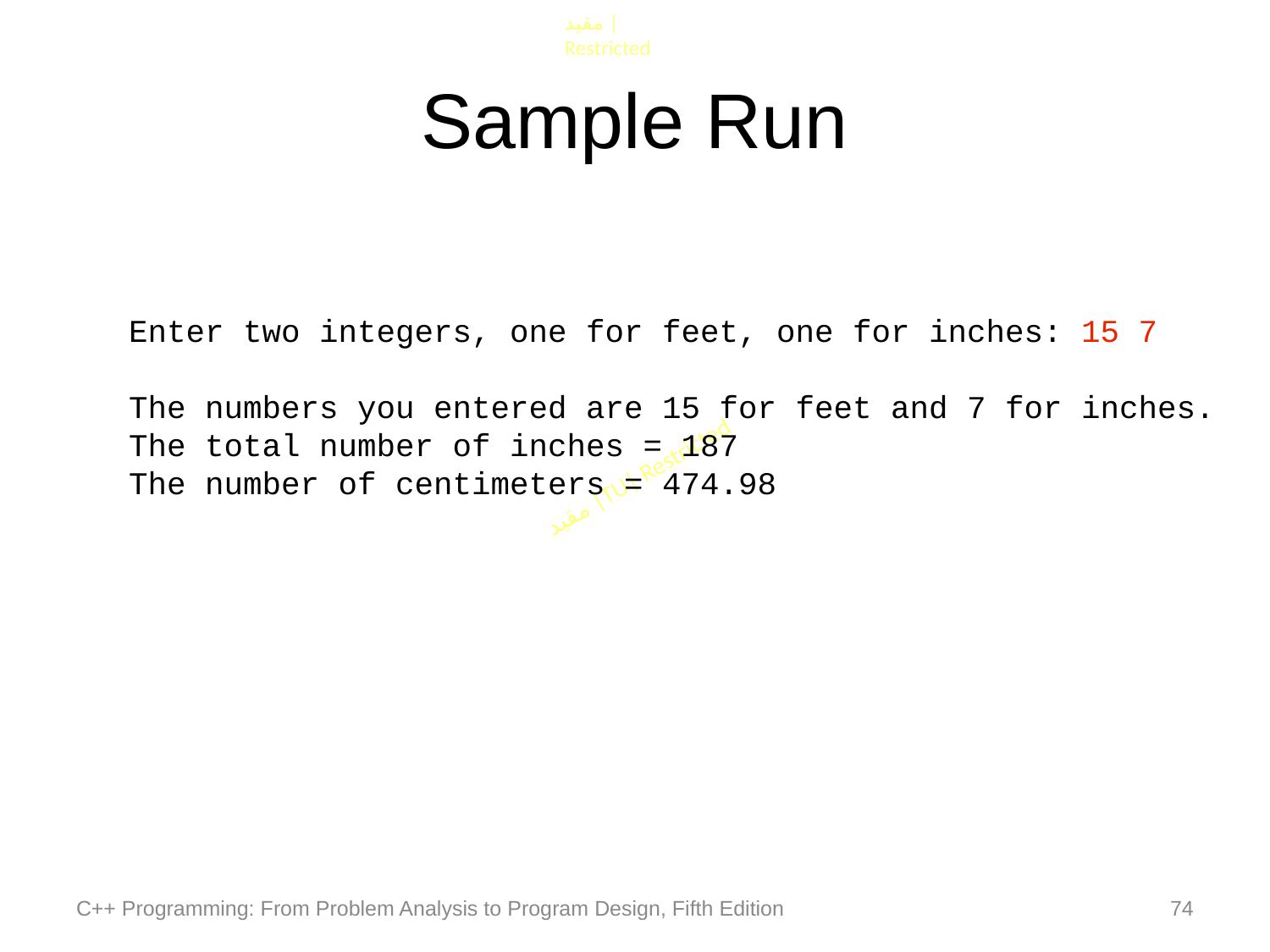

# Sample Run

Enter two integers, one for feet, one for inches: 15 7

The numbers you entered are 15 for feet and 7 for inches.
The total number of inches = 187
The number of centimeters = 474.98
C++ Programming: From Problem Analysis to Program Design, Fifth Edition
74